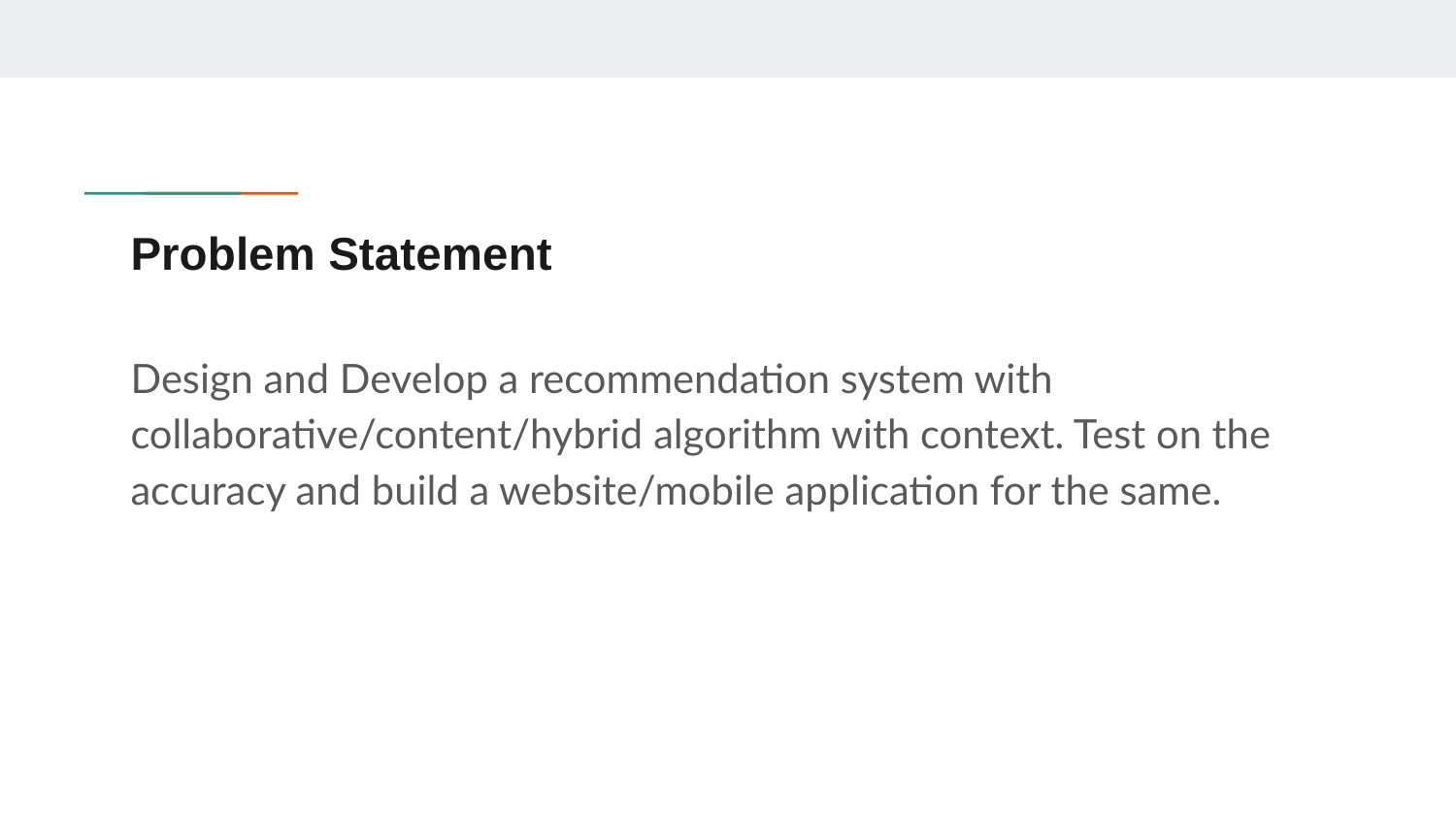

# Problem Statement
Design and Develop a recommendation system with collaborative/content/hybrid algorithm with context. Test on the accuracy and build a website/mobile application for the same.